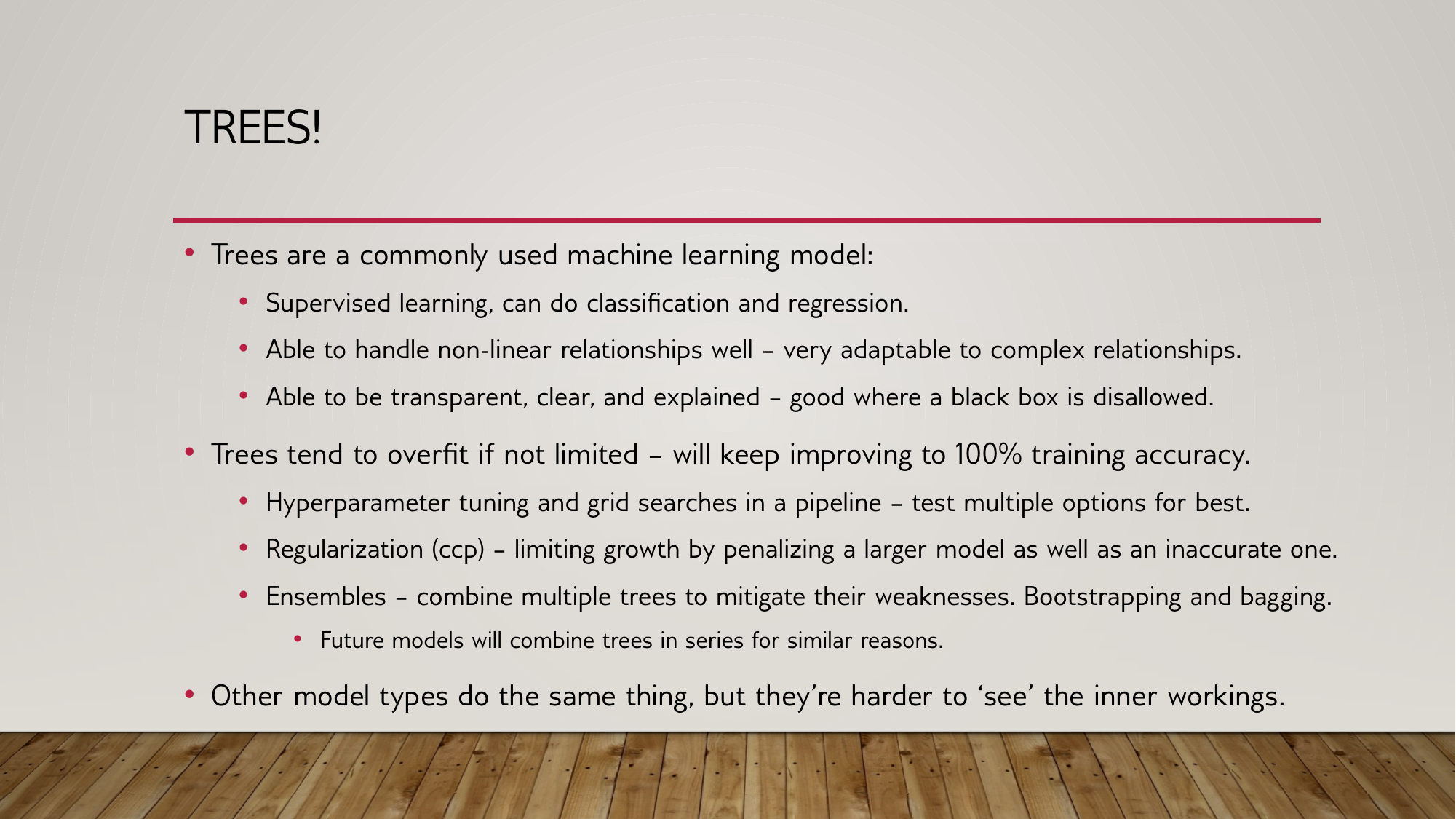

# Trees!
Trees are a commonly used machine learning model:
Supervised learning, can do classification and regression.
Able to handle non-linear relationships well – very adaptable to complex relationships.
Able to be transparent, clear, and explained – good where a black box is disallowed.
Trees tend to overfit if not limited – will keep improving to 100% training accuracy.
Hyperparameter tuning and grid searches in a pipeline – test multiple options for best.
Regularization (ccp) – limiting growth by penalizing a larger model as well as an inaccurate one.
Ensembles – combine multiple trees to mitigate their weaknesses. Bootstrapping and bagging.
Future models will combine trees in series for similar reasons.
Other model types do the same thing, but they’re harder to ‘see’ the inner workings.